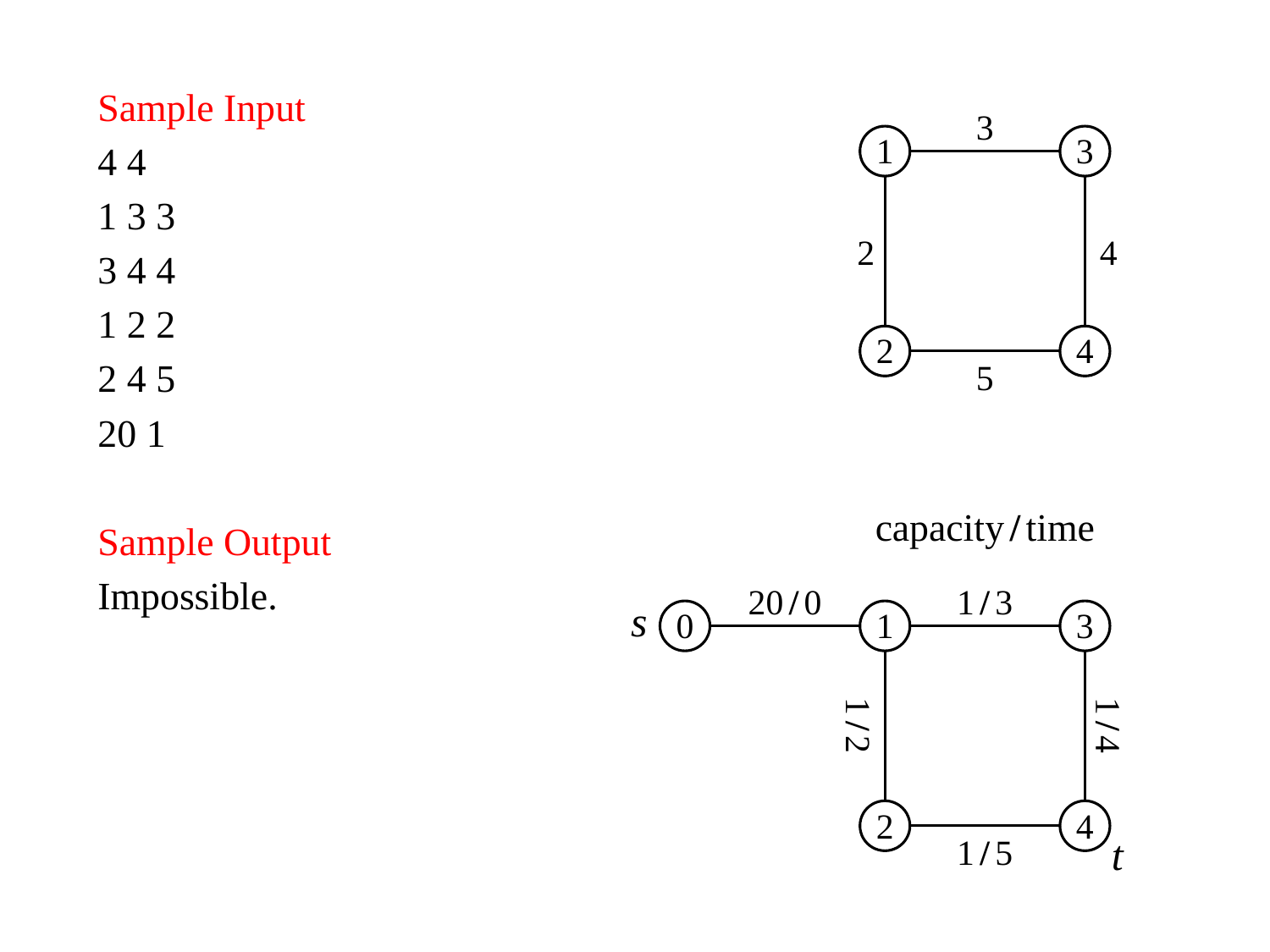

Sample Input
4 4
1 3 3
3 4 4
1 2 2
2 4 5
20 1

Sample Output
Impossible.
3
1
3
2
4
2
4
5
capacity/time
20/0
1/3
s
0
1
3
1/2
1/4
2
4
1/5
t